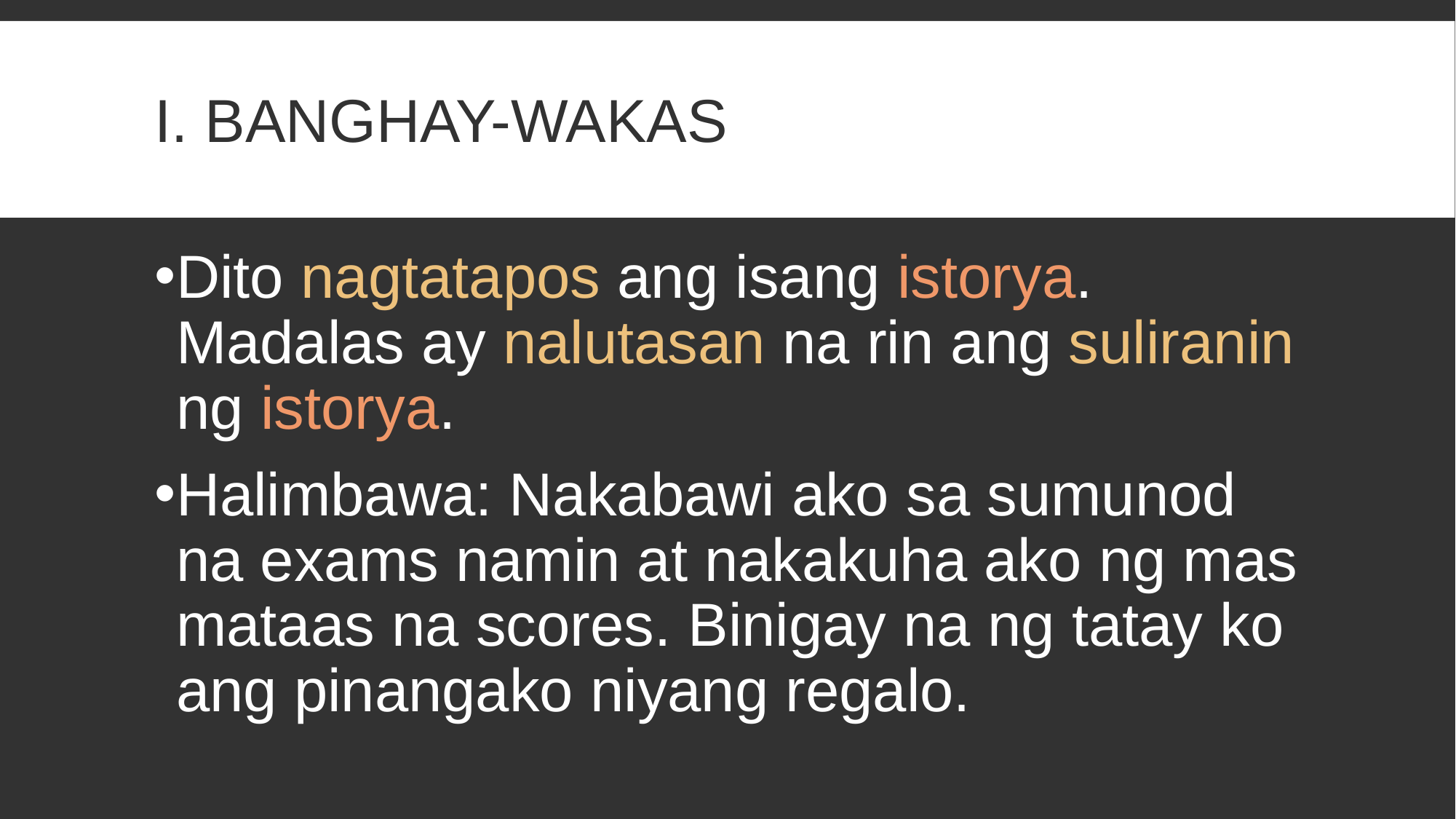

# I. BANGHAY-WAKAS
Dito nagtatapos ang isang istorya. Madalas ay nalutasan na rin ang suliranin ng istorya.
Halimbawa: Nakabawi ako sa sumunod na exams namin at nakakuha ako ng mas mataas na scores. Binigay na ng tatay ko ang pinangako niyang regalo.